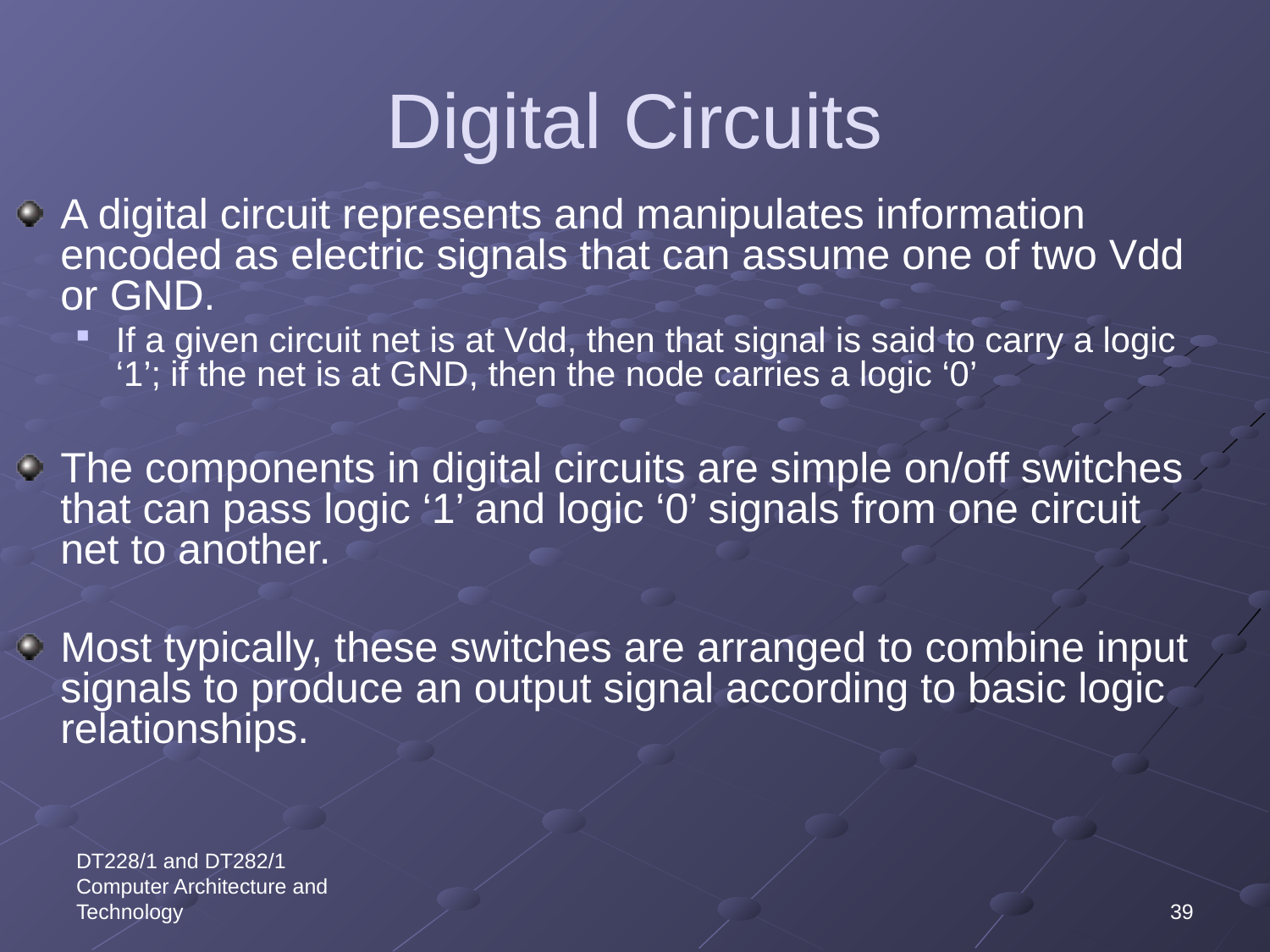

# Digital Circuits
A digital circuit represents and manipulates information encoded as electric signals that can assume one of two Vdd or GND.
If a given circuit net is at Vdd, then that signal is said to carry a logic ‘1’; if the net is at GND, then the node carries a logic ‘0’

The components in digital circuits are simple on/off switches that can pass logic ‘1’ and logic ‘0’ signals from one circuit net to another.

Most typically, these switches are arranged to combine input signals to produce an output signal according to basic logic relationships.

DT228/1 and DT282/1 Computer Architecture and  Technology
39